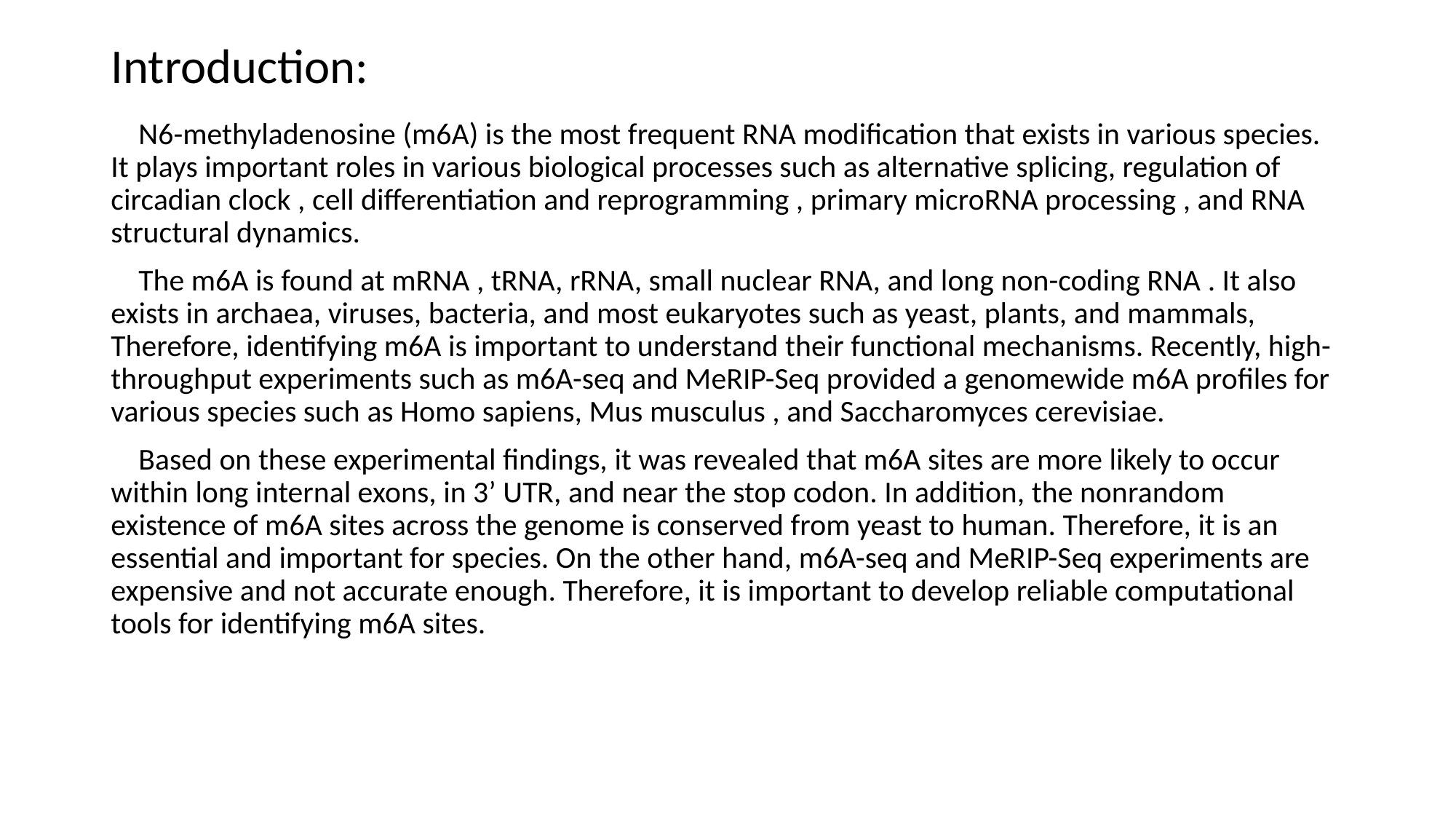

# Introduction:
    N6-methyladenosine (m6A) is the most frequent RNA modification that exists in various species. It plays important roles in various biological processes such as alternative splicing, regulation of circadian clock , cell differentiation and reprogramming , primary microRNA processing , and RNA structural dynamics.
    The m6A is found at mRNA , tRNA, rRNA, small nuclear RNA, and long non-coding RNA . It also exists in archaea, viruses, bacteria, and most eukaryotes such as yeast, plants, and mammals, Therefore, identifying m6A is important to understand their functional mechanisms. Recently, high-throughput experiments such as m6A-seq and MeRIP-Seq provided a genomewide m6A profiles for various species such as Homo sapiens, Mus musculus , and Saccharomyces cerevisiae.
    Based on these experimental findings, it was revealed that m6A sites are more likely to occur within long internal exons, in 3’ UTR, and near the stop codon. In addition, the nonrandom existence of m6A sites across the genome is conserved from yeast to human. Therefore, it is an essential and important for species. On the other hand, m6A-seq and MeRIP-Seq experiments are expensive and not accurate enough. Therefore, it is important to develop reliable computational tools for identifying m6A sites.